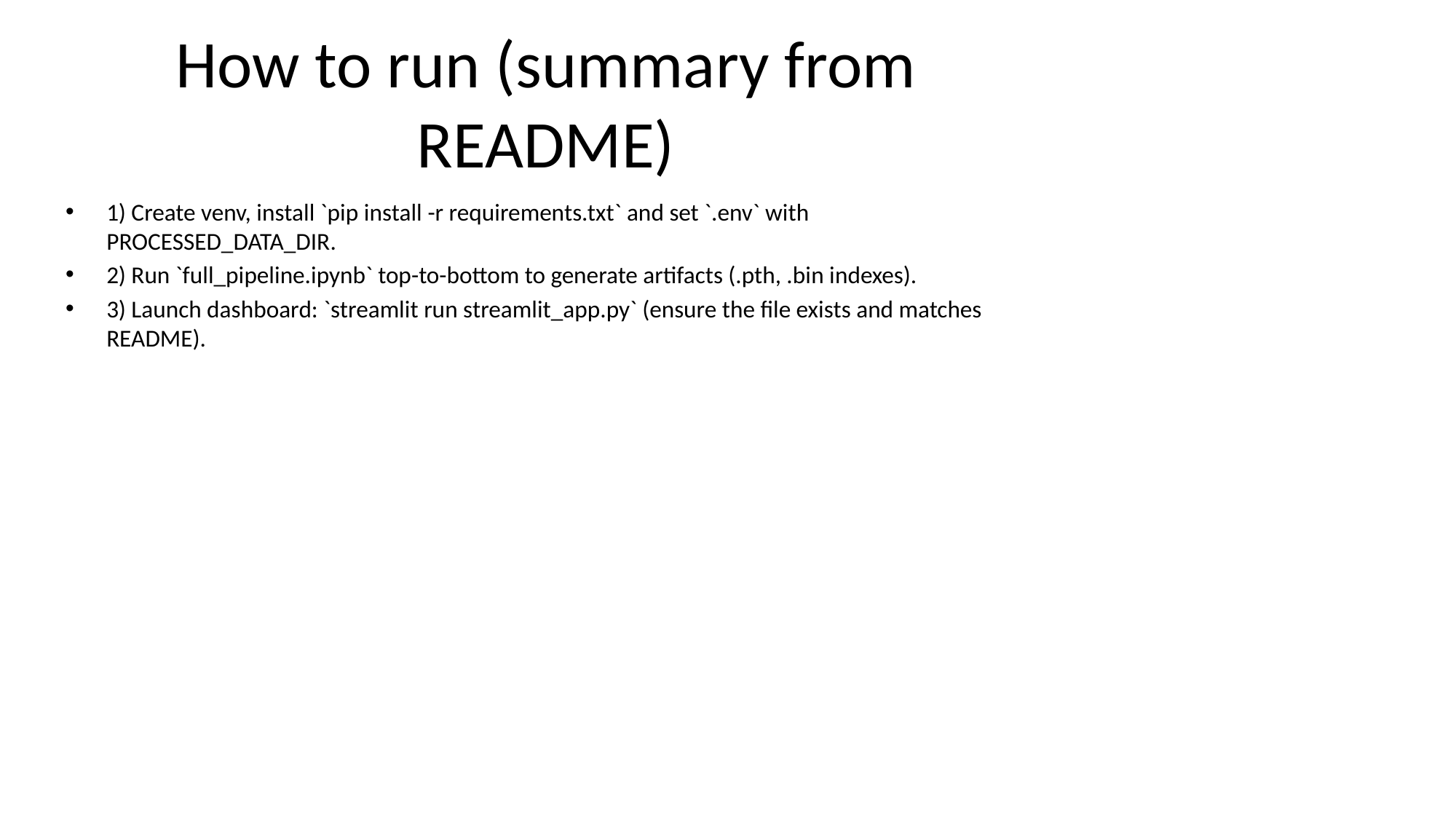

# How to run (summary from README)
1) Create venv, install `pip install -r requirements.txt` and set `.env` with PROCESSED_DATA_DIR.
2) Run `full_pipeline.ipynb` top-to-bottom to generate artifacts (.pth, .bin indexes).
3) Launch dashboard: `streamlit run streamlit_app.py` (ensure the file exists and matches README).